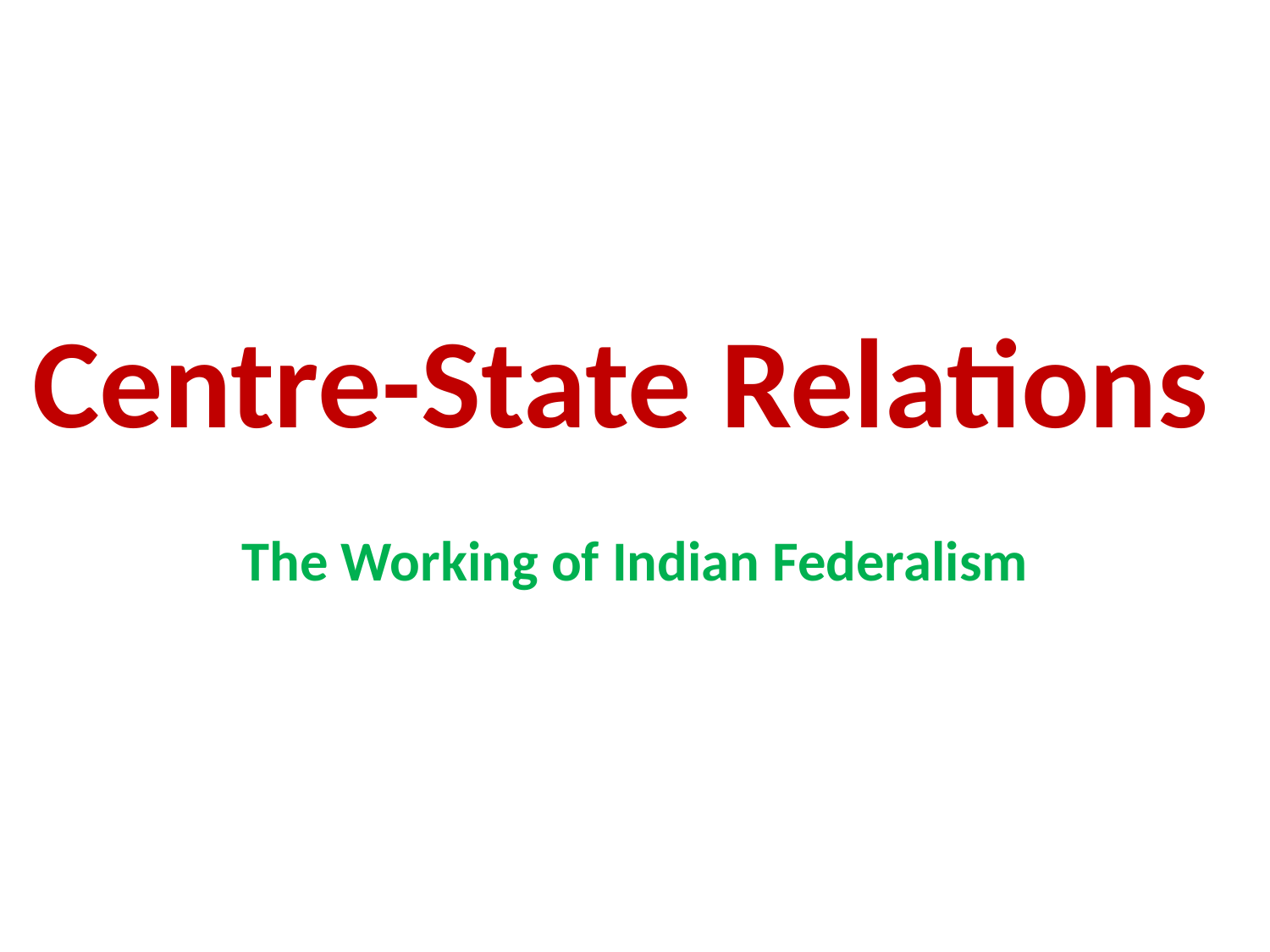

# Centre-State Relations
The Working of Indian Federalism